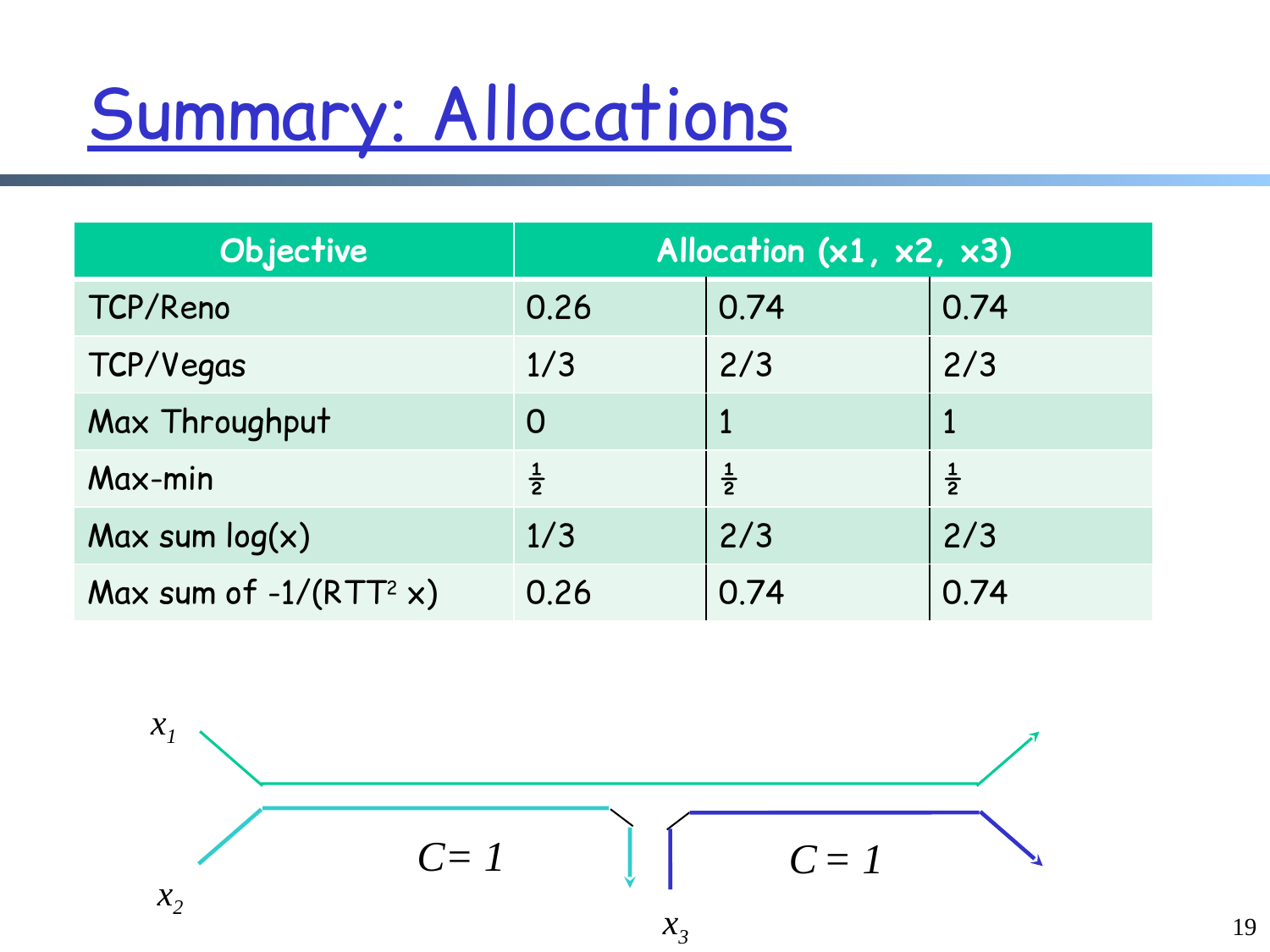

# Summary: Allocations
| Objective | Allocation (x1, x2, x3) |  |  |
| --- | --- | --- | --- |
| TCP/Reno | 0.26 | 0.74 | 0.74 |
| TCP/Vegas | 1/3 | 2/3 | 2/3 |
| Max Throughput | 0 | 1 | 1 |
| Max-min | ½ | ½ | ½ |
| Max sum log(x) | 1/3 | 2/3 | 2/3 |
| Max sum of -1/(RTT2 x) | 0.26 | 0.74 | 0.74 |
x1

C= 1
C = 1

x2
x3
19